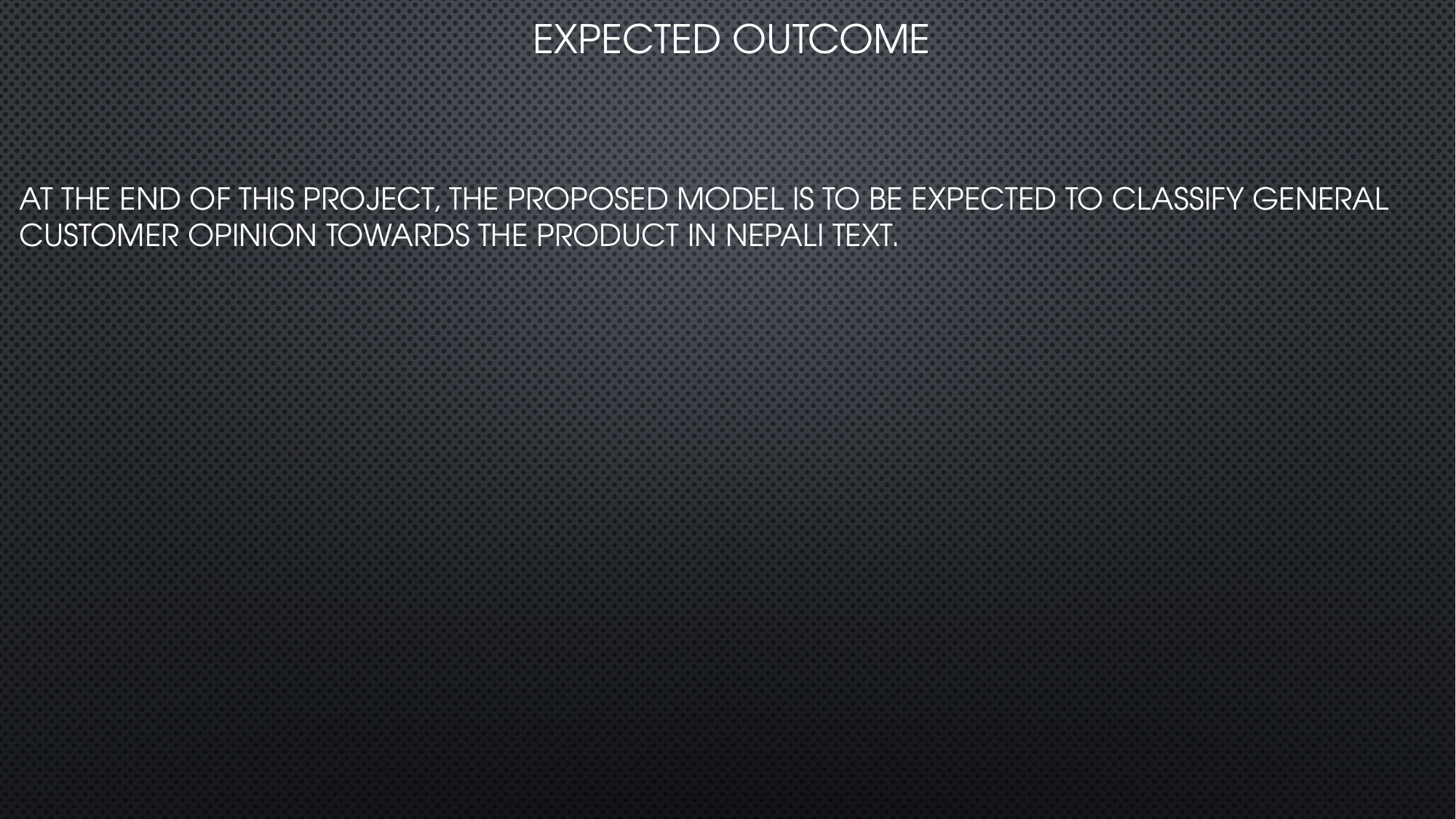

Expected Outcome

At the end of this project, the proposed model is to be expected to classify general customer opinion towards the product in Nepali text.